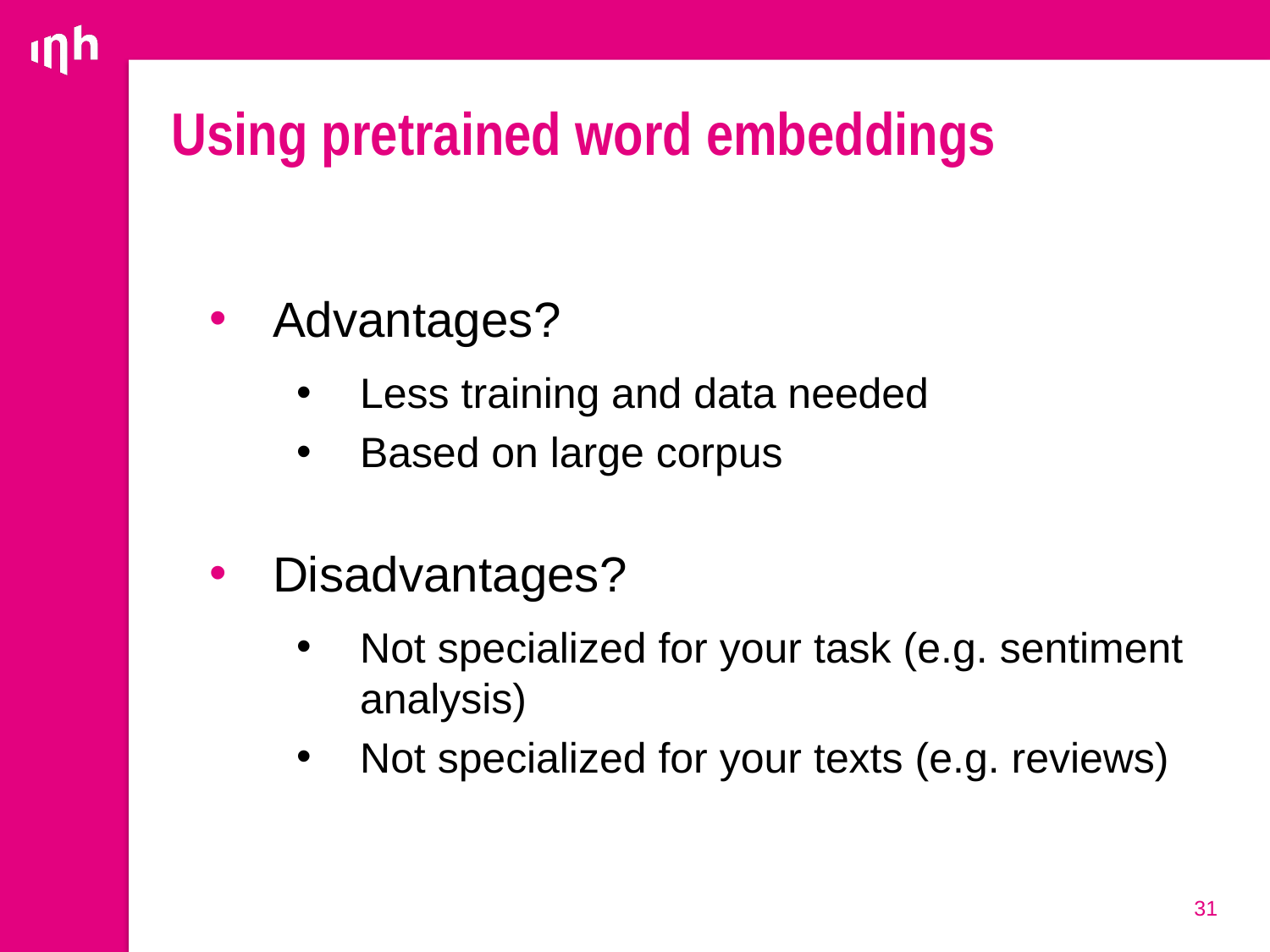

# Using pretrained word embeddings
Advantages?
Less training and data needed
Based on large corpus

Disadvantages?
Not specialized for your task (e.g. sentiment analysis)
Not specialized for your texts (e.g. reviews)

31